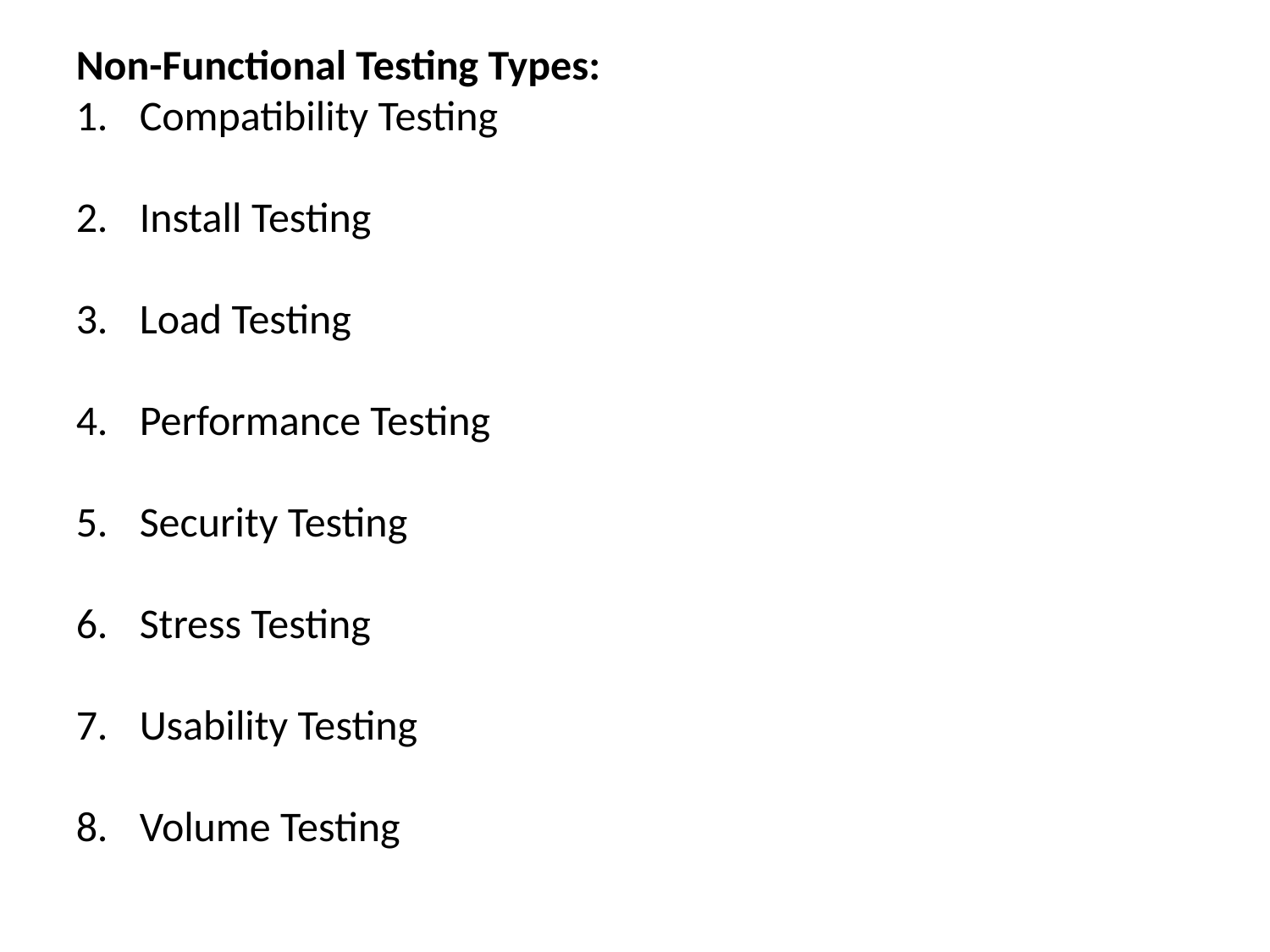

Non-Functional Testing Types:
Compatibility Testing

Install Testing

Load Testing

Performance Testing

Security Testing

Stress Testing

Usability Testing

Volume Testing